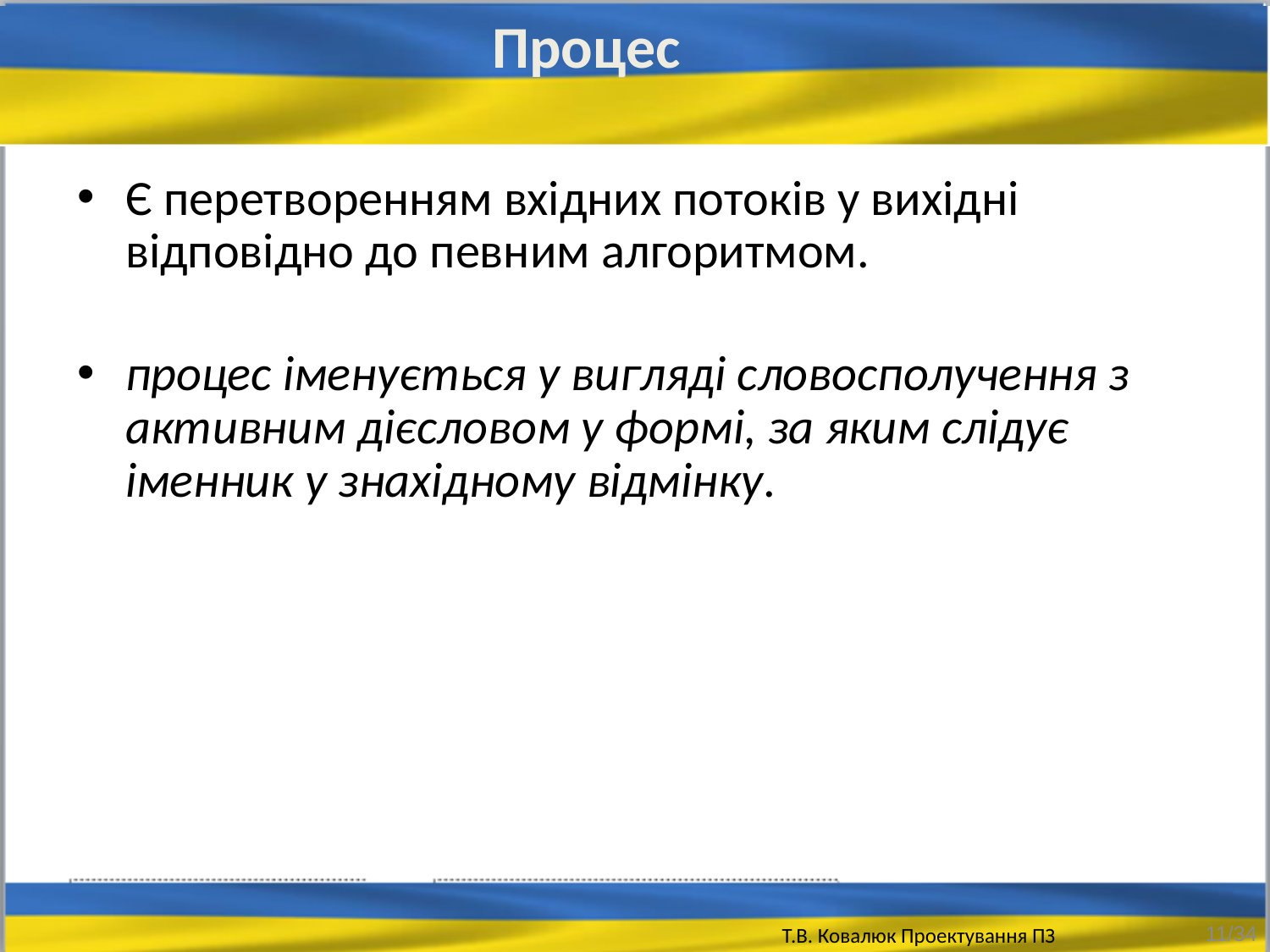

Процес
Є перетворенням вхідних потоків у вихідні відповідно до певним алгоритмом.
процес іменується у вигляді словосполучення з активним дієсловом у формі, за яким слідує іменник у знахідному відмінку.
11/34